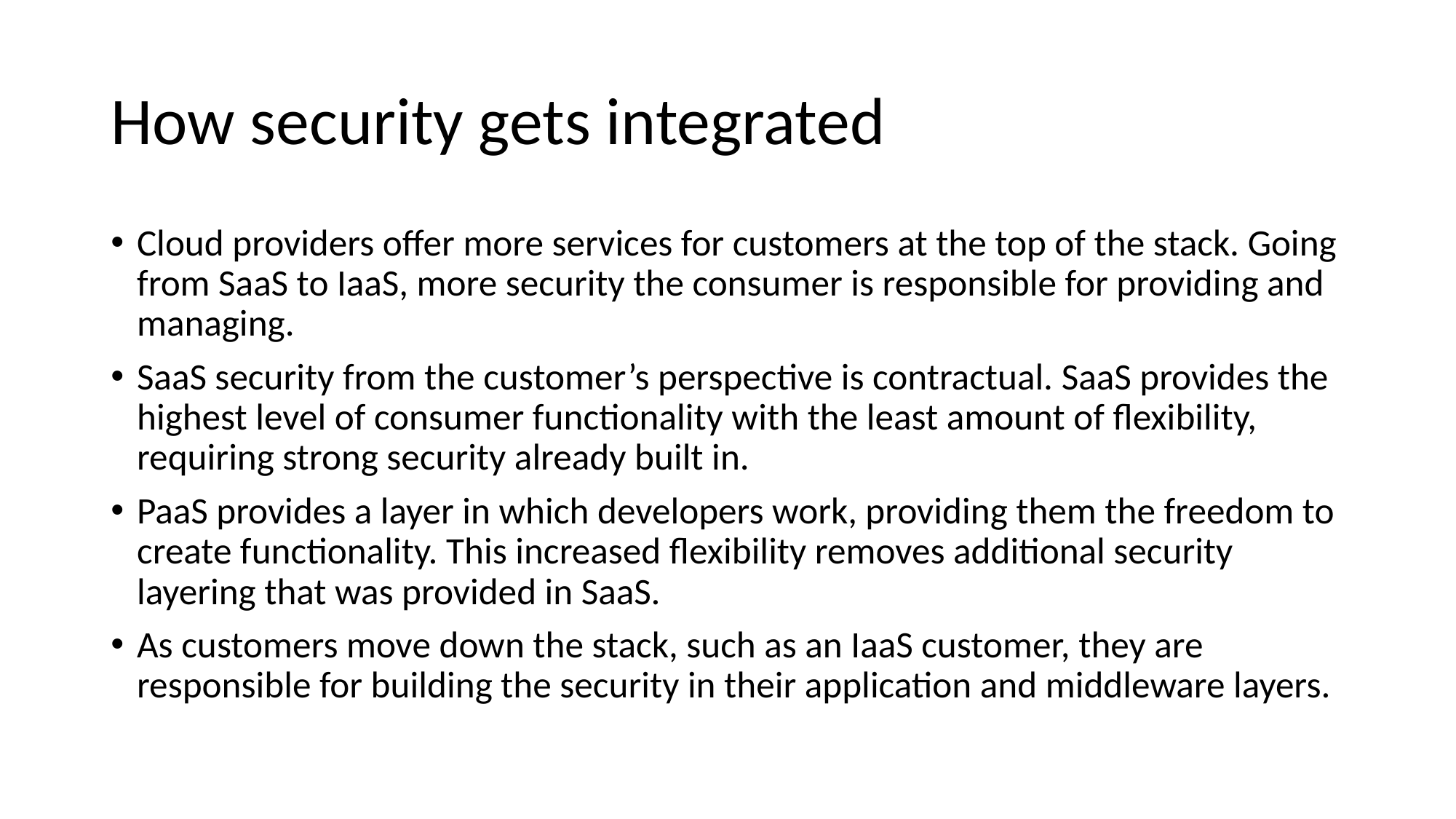

# How security gets integrated
Cloud providers offer more services for customers at the top of the stack. Going from SaaS to IaaS, more security the consumer is responsible for providing and managing.
SaaS security from the customer’s perspective is contractual. SaaS provides the highest level of consumer functionality with the least amount of flexibility, requiring strong security already built in.
PaaS provides a layer in which developers work, providing them the freedom to create functionality. This increased flexibility removes additional security layering that was provided in SaaS.
As customers move down the stack, such as an IaaS customer, they are responsible for building the security in their application and middleware layers.